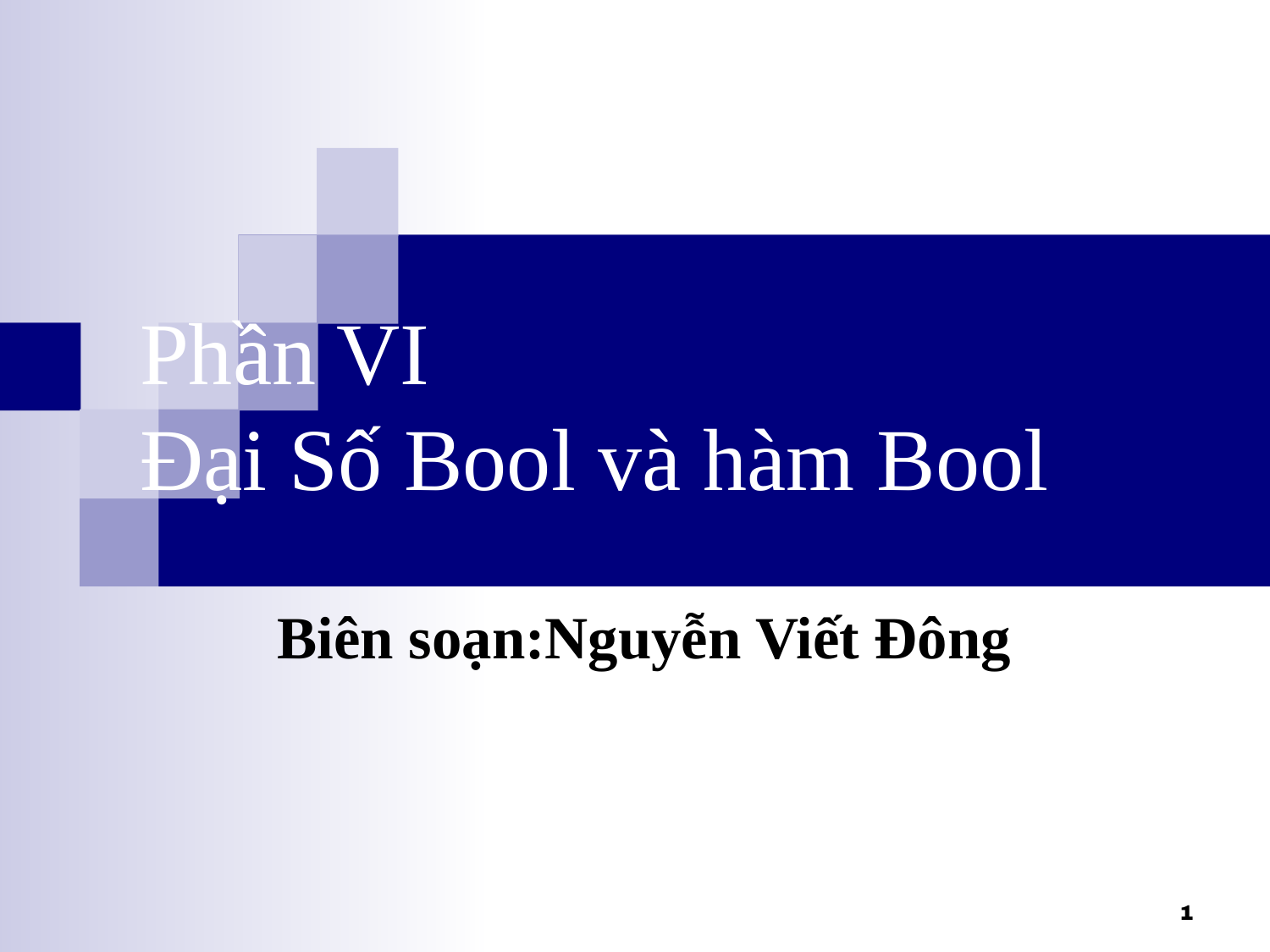

# Phần VI Đại Số Bool và hàm Bool
Biên soạn:Nguyễn Viết Đông
1